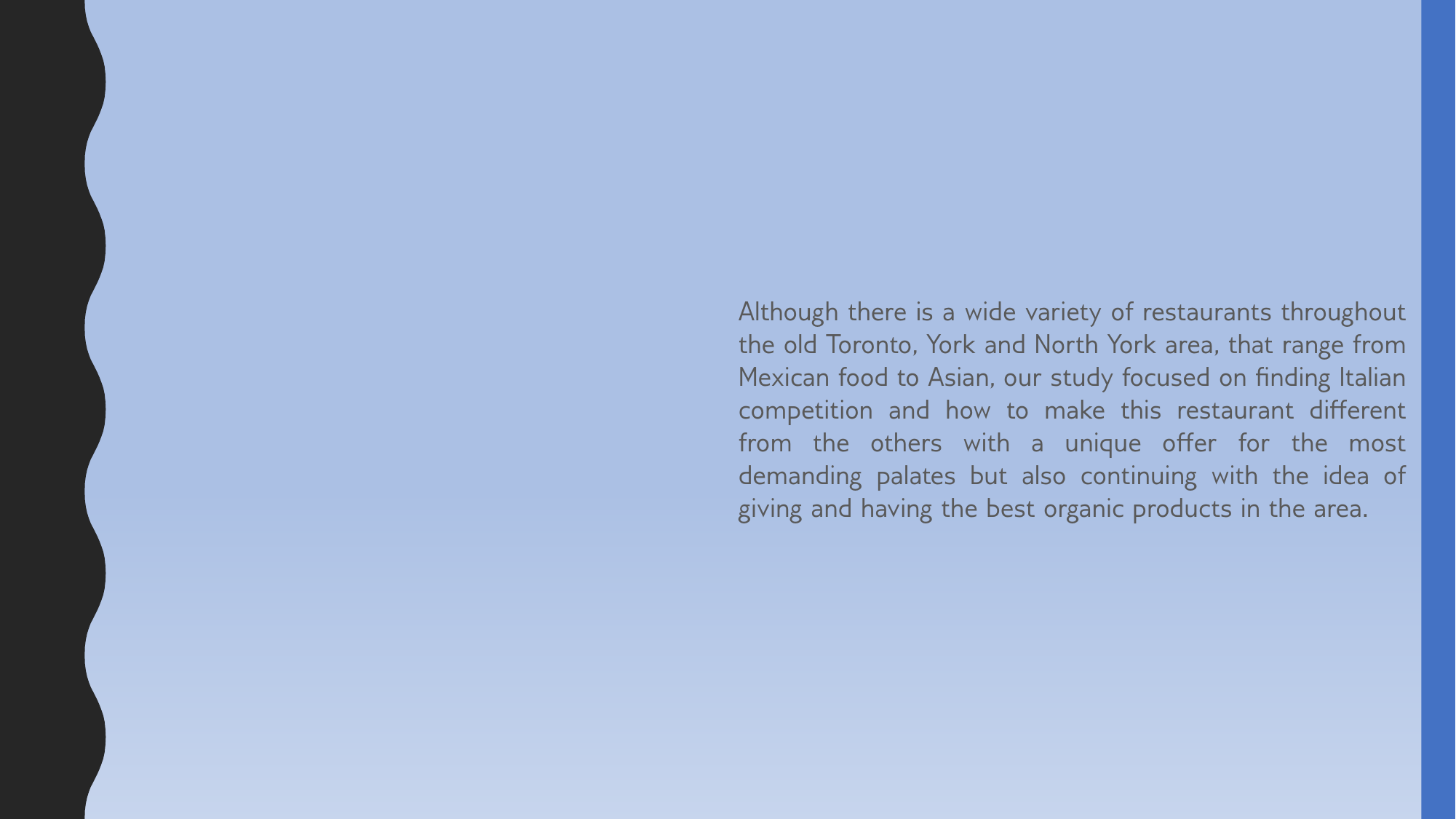

Although there is a wide variety of restaurants throughout the old Toronto, York and North York area, that range from Mexican food to Asian, our study focused on finding Italian competition and how to make this restaurant different from the others with a unique offer for the most demanding palates but also continuing with the idea of giving and having the best organic products in the area.